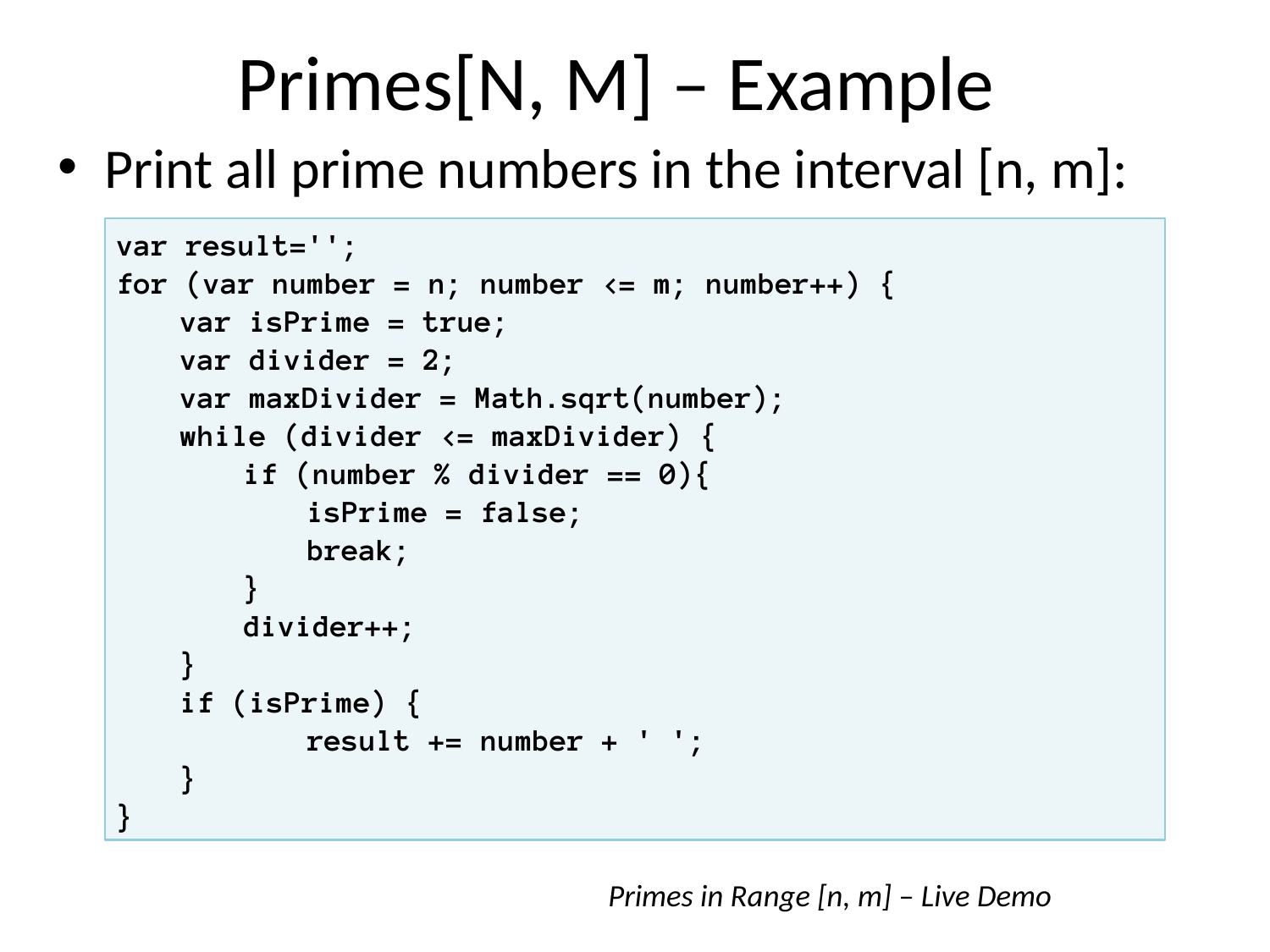

# Primes[N, M] – Example
Print all prime numbers in the interval [n, m]:
var result='';
for (var number = n; number <= m; number++) {
var isPrime = true;
var divider = 2;
var maxDivider = Math.sqrt(number);
while (divider <= maxDivider) {
if (number % divider == 0){
isPrime = false;
break;
}
divider++;
}
if (isPrime) {
	result += number + ' ';
}
}
Primes in Range [n, m] – Live Demo